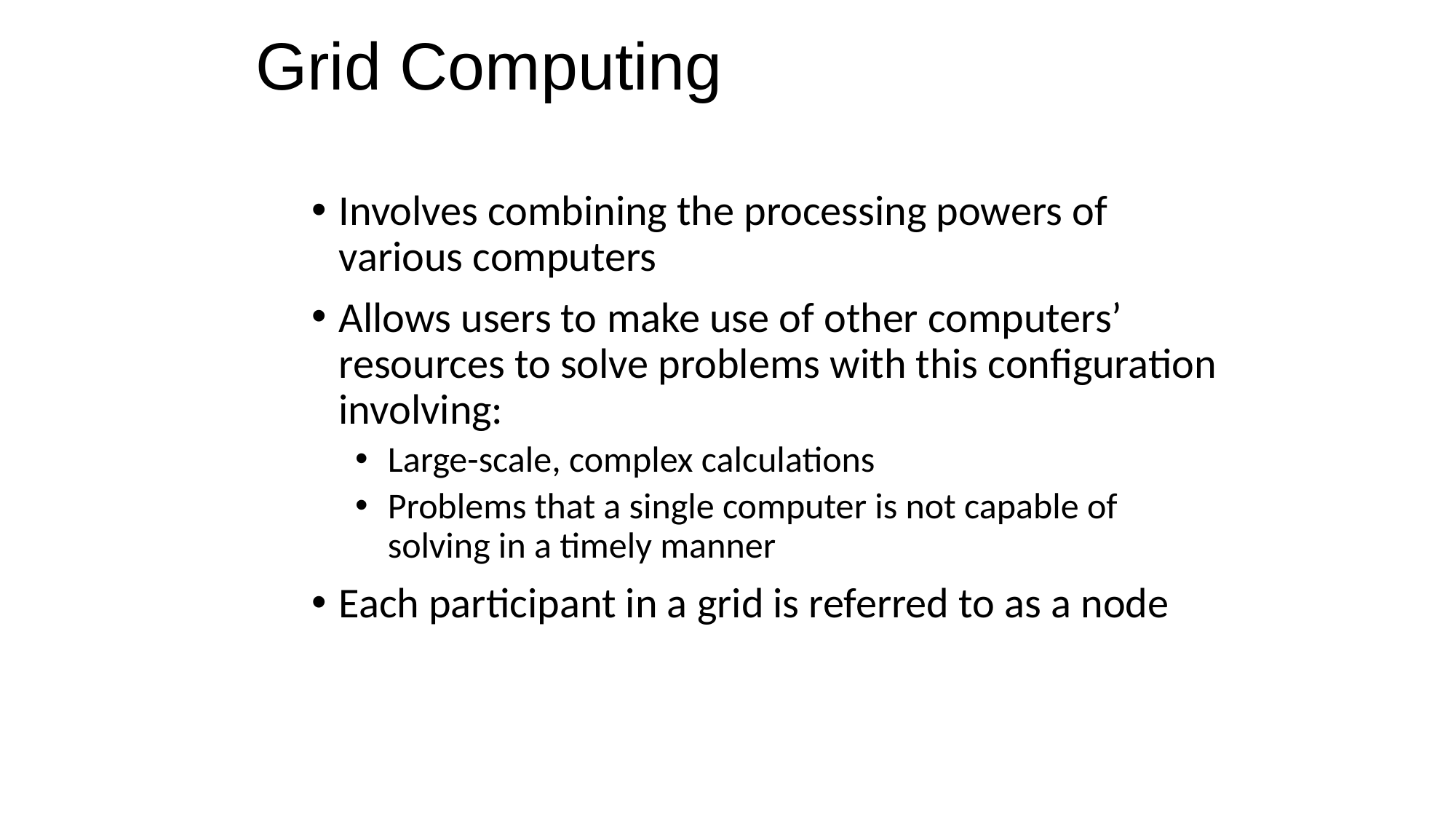

# Grid Computing
Involves combining the processing powers of various computers
Allows users to make use of other computers’ resources to solve problems with this configuration involving:
Large-scale, complex calculations
Problems that a single computer is not capable of solving in a timely manner
Each participant in a grid is referred to as a node